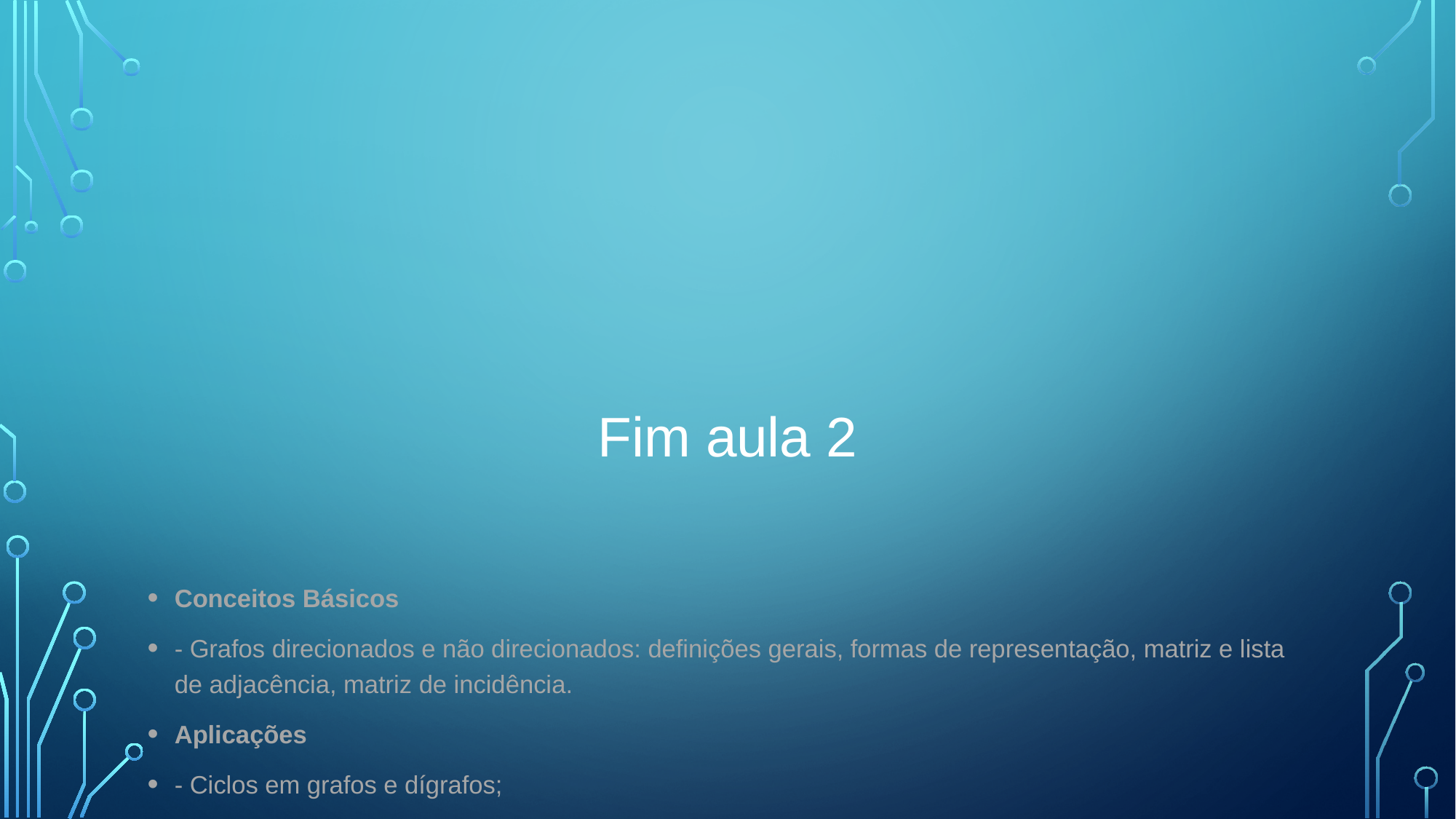

Fim aula 2

Conceitos Básicos
- Grafos direcionados e não direcionados: definições gerais, formas de representação, matriz e lista de adjacência, matriz de incidência.
Aplicações
- Ciclos em grafos e dígrafos;